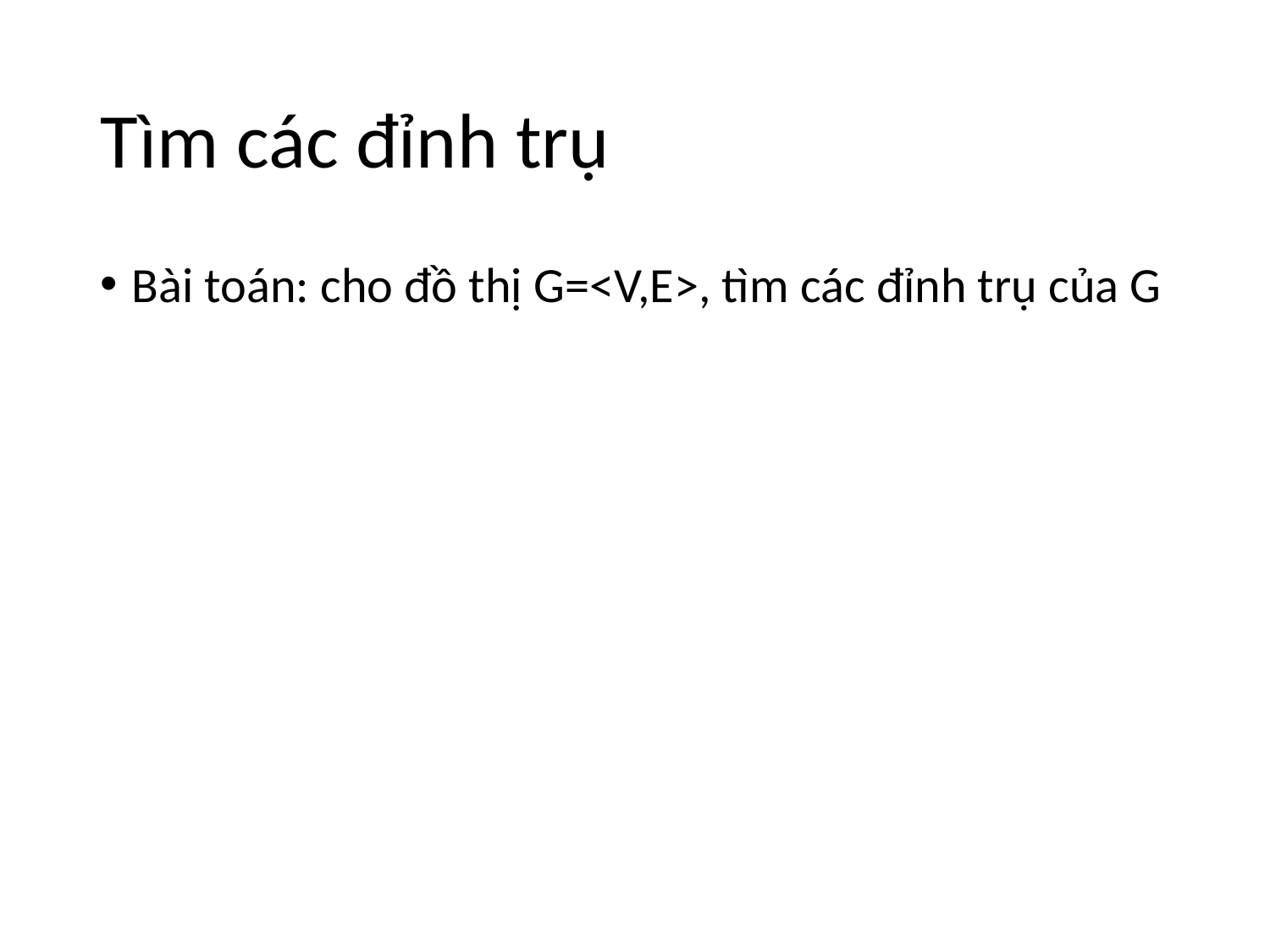

# Tìm các đỉnh trụ
Bài toán: cho đồ thị G=<V,E>, tìm các đỉnh trụ của G